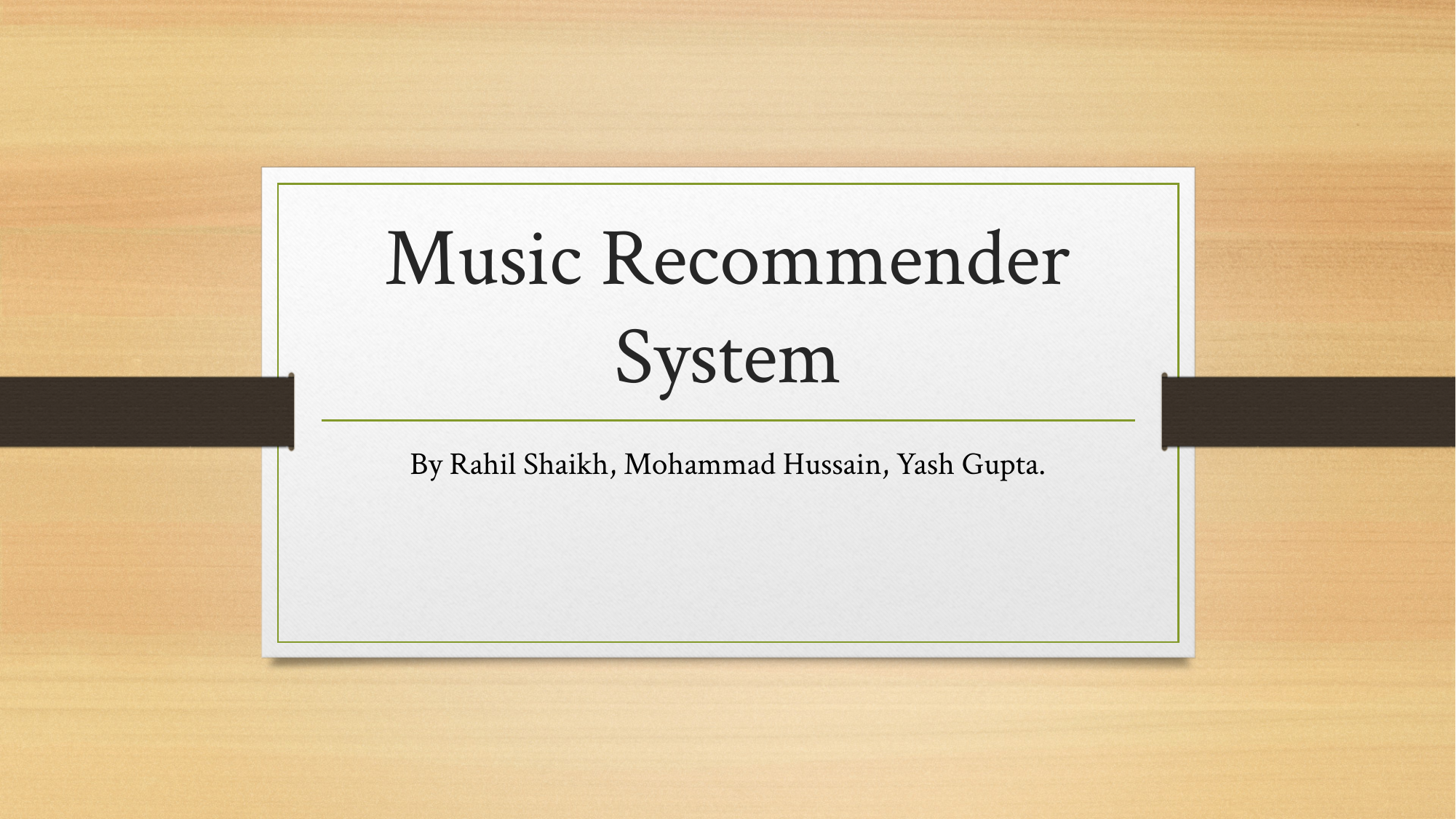

# Music Recommender System
By Rahil Shaikh, Mohammad Hussain, Yash Gupta.